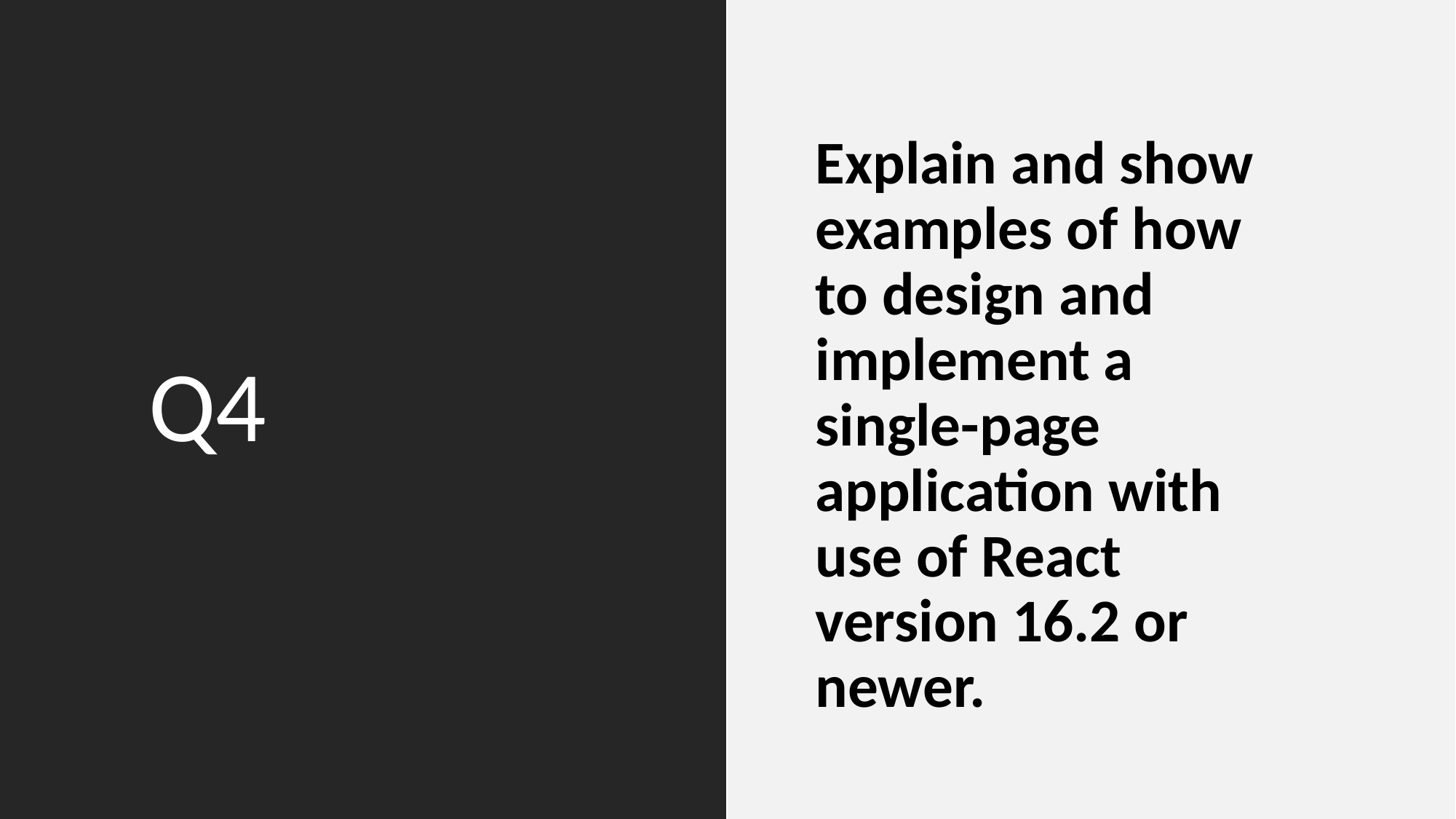

# Q4
Explain and show examples of how to design and
implement a single-page application with use of React
version 16.2 or newer.